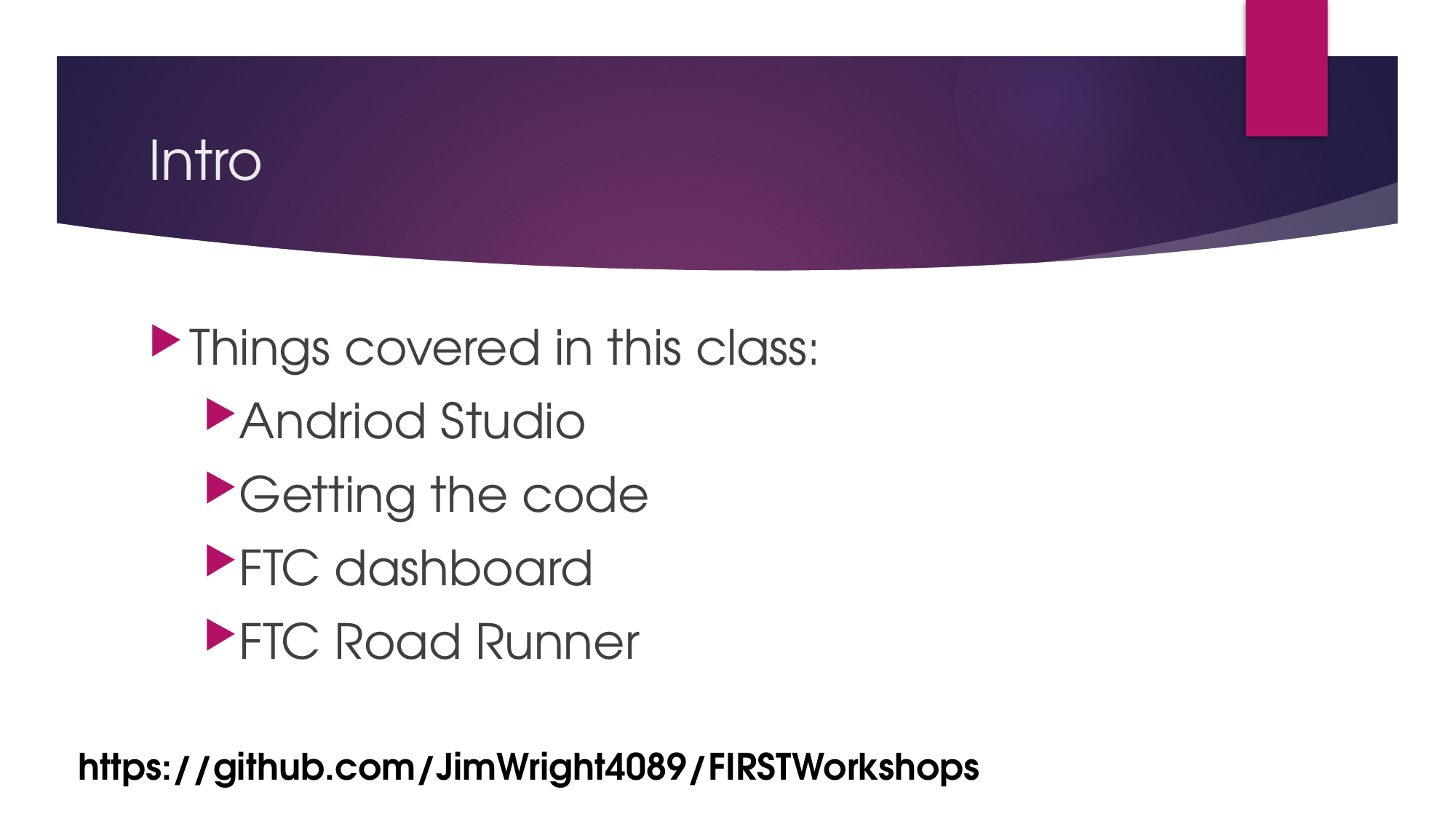

# Intro
Things covered in this class:
Andriod Studio
Getting the code
FTC dashboard
FTC Road Runner
https://github.com/JimWright4089/FIRSTWorkshops